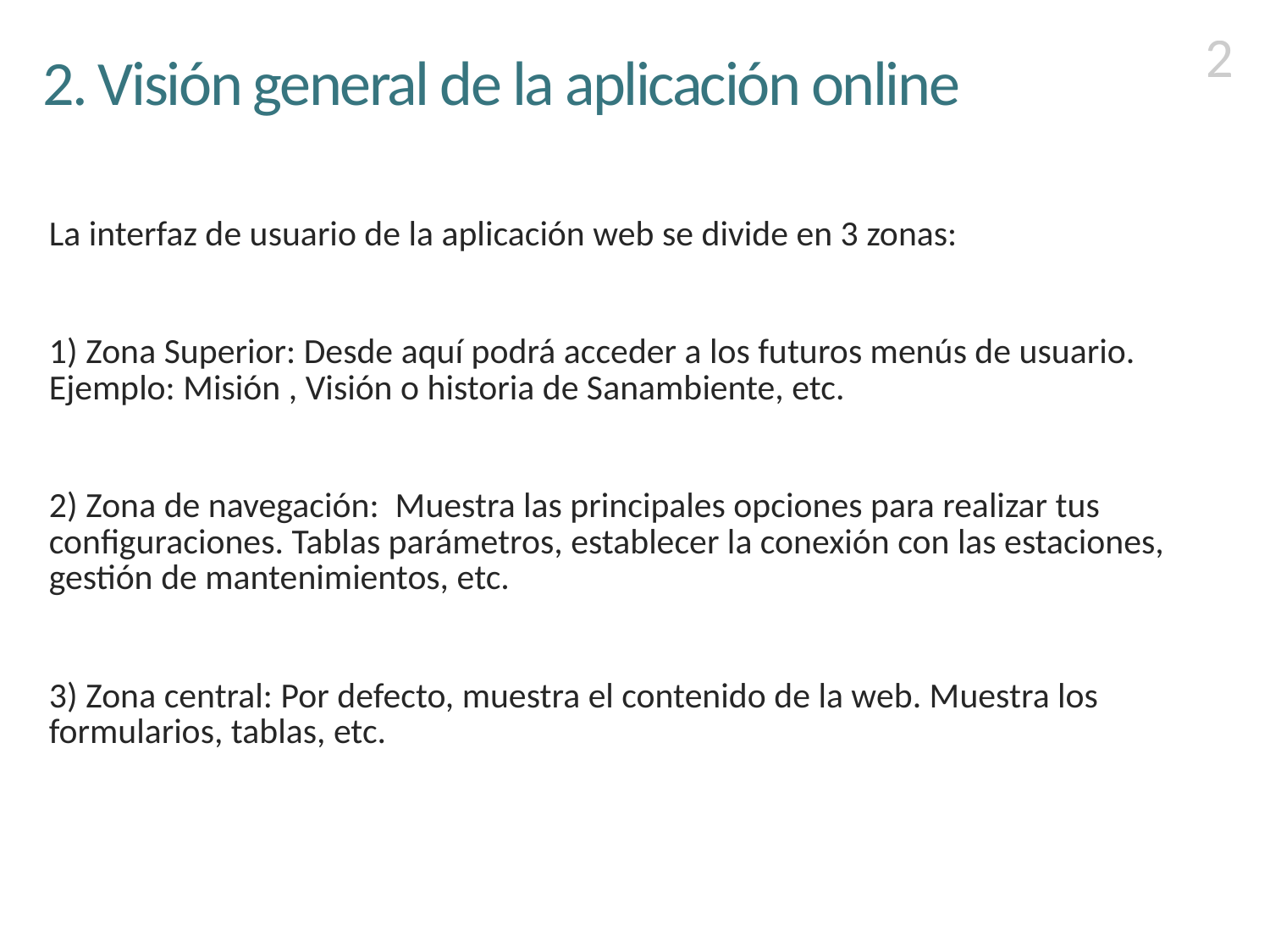

2
# 2. Visión general de la aplicación online
La interfaz de usuario de la aplicación web se divide en 3 zonas:

1) Zona Superior: Desde aquí podrá acceder a los futuros menús de usuario. Ejemplo: Misión , Visión o historia de Sanambiente, etc.

2) Zona de navegación:  Muestra las principales opciones para realizar tus configuraciones. Tablas parámetros, establecer la conexión con las estaciones, gestión de mantenimientos, etc.

3) Zona central: Por defecto, muestra el contenido de la web. Muestra los formularios, tablas, etc.